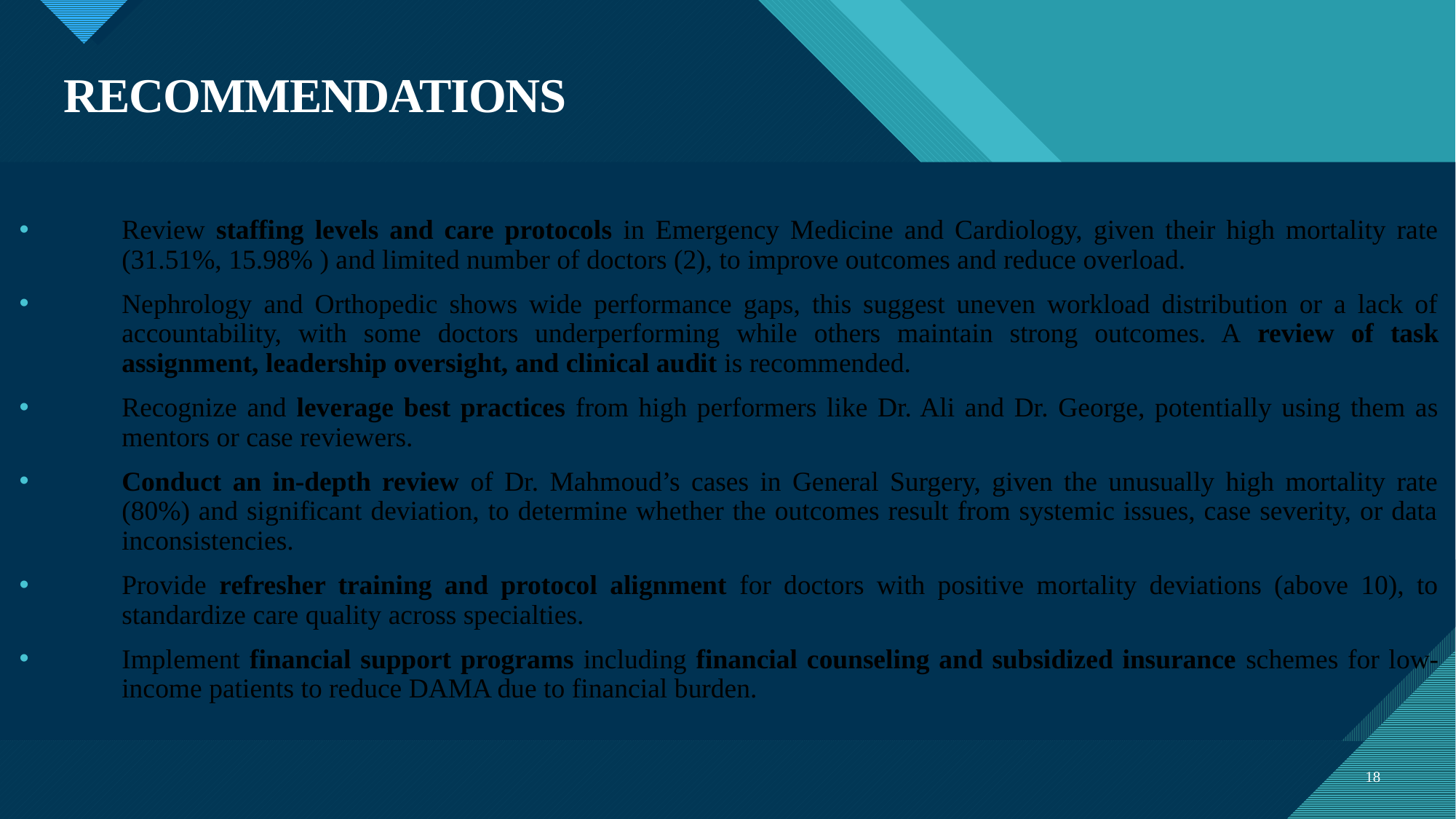

# RECOMMENDATIONS
Review staffing levels and care protocols in Emergency Medicine and Cardiology, given their high mortality rate (31.51%, 15.98% ) and limited number of doctors (2), to improve outcomes and reduce overload.
Nephrology and Orthopedic shows wide performance gaps, this suggest uneven workload distribution or a lack of accountability, with some doctors underperforming while others maintain strong outcomes. A review of task assignment, leadership oversight, and clinical audit is recommended.
Recognize and leverage best practices from high performers like Dr. Ali and Dr. George, potentially using them as mentors or case reviewers.
Conduct an in-depth review of Dr. Mahmoud’s cases in General Surgery, given the unusually high mortality rate (80%) and significant deviation, to determine whether the outcomes result from systemic issues, case severity, or data inconsistencies.
Provide refresher training and protocol alignment for doctors with positive mortality deviations (above 10), to standardize care quality across specialties.
Implement financial support programs including financial counseling and subsidized insurance schemes for low-income patients to reduce DAMA due to financial burden.
18